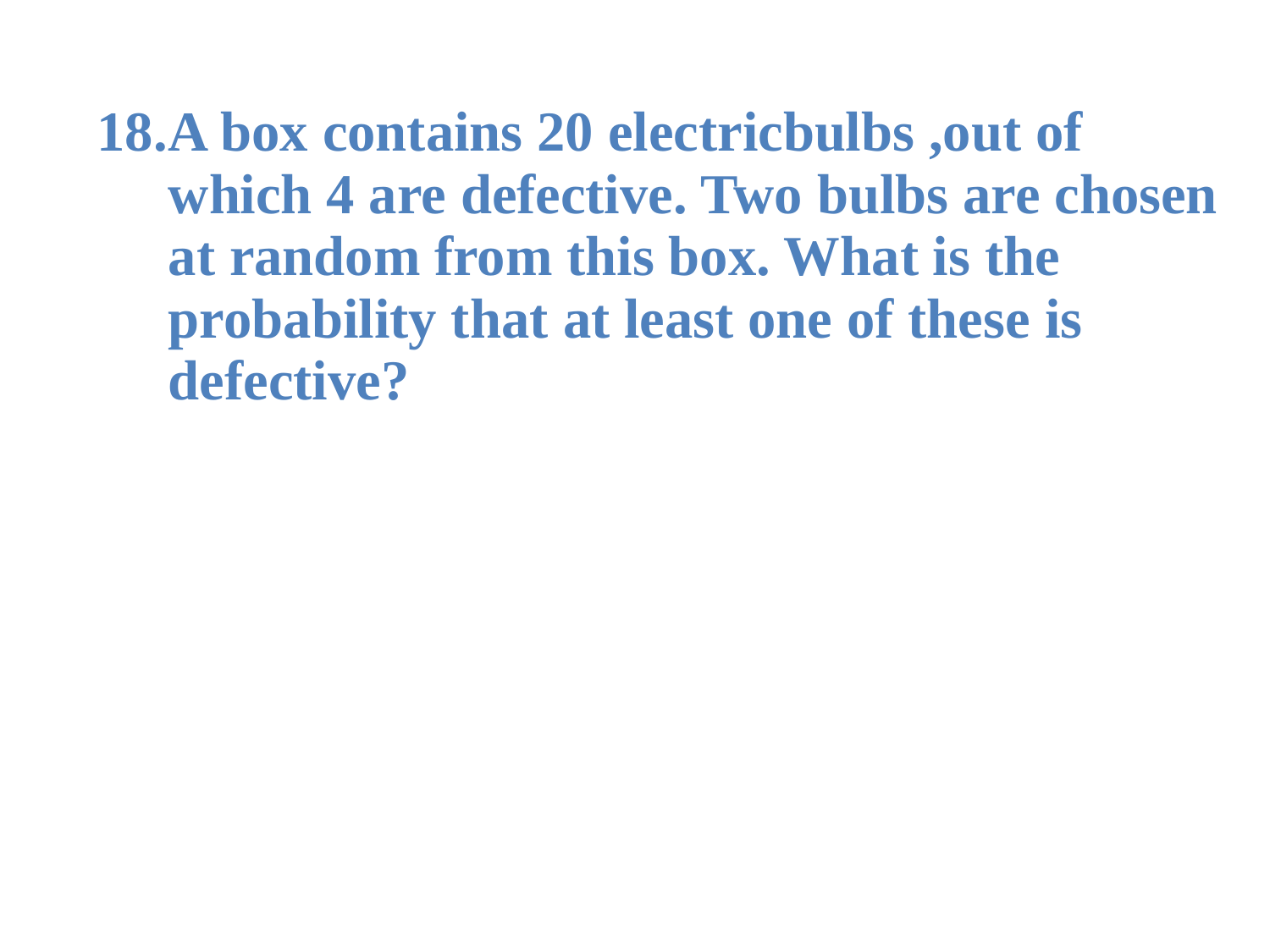

# A box contains 20 electricbulbs ,out of which 4 are defective. Two bulbs are chosen at random from this box. What is the probability that at least one of these is  defective?